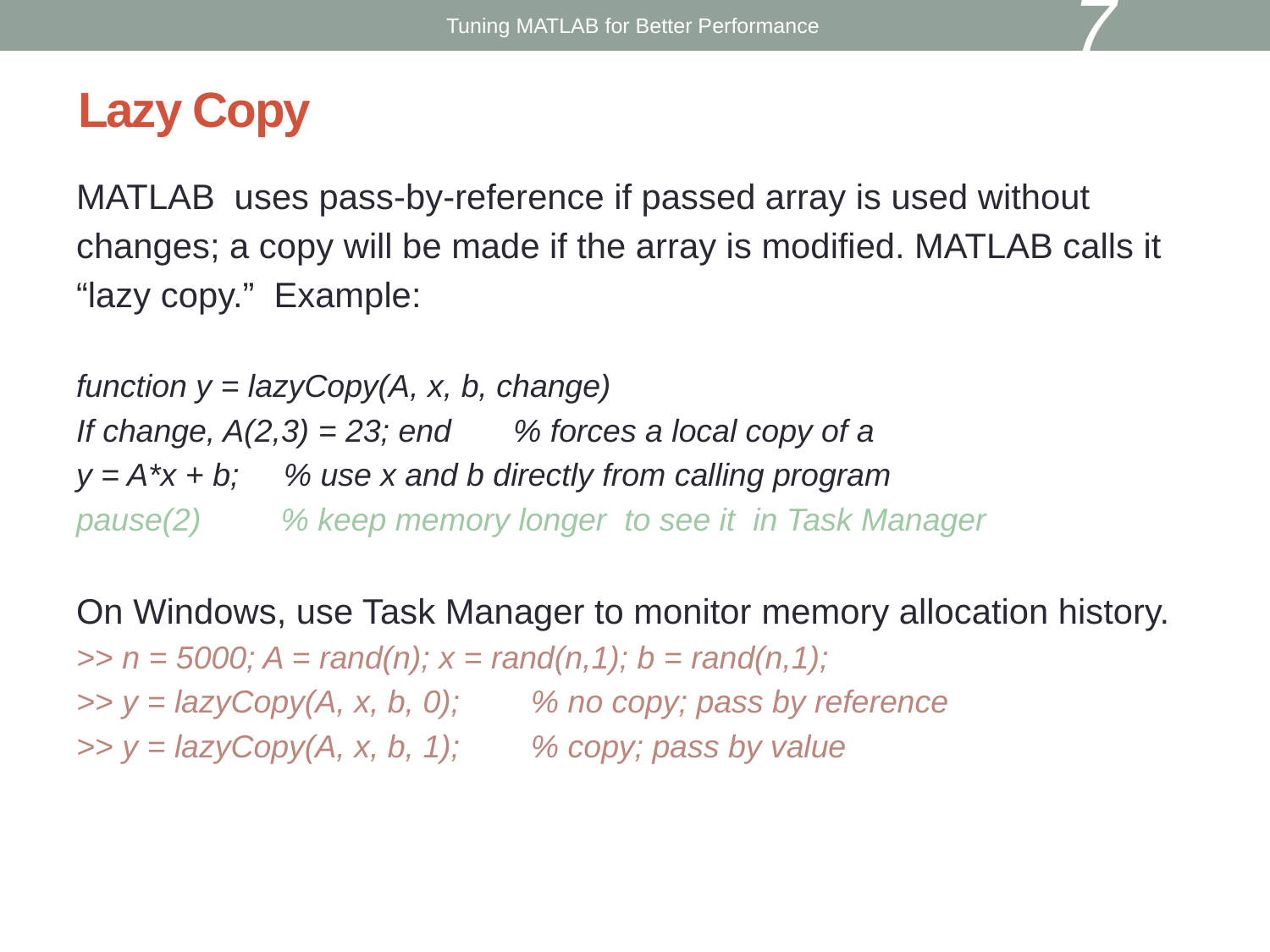

7
Tuning MATLAB for Better Performance
# Lazy Copy
MATLAB  uses pass-by-reference if passed array is used without
changes; a copy will be made if the array is modified. MATLAB calls it
“lazy copy.”  Example:

function y = lazyCopy(A, x, b, change)
If change, A(2,3) = 23; end       % forces a local copy of a
y = A*x + b;     % use x and b directly from calling program
pause(2)         % keep memory longer  to see it  in Task Manager

On Windows, use Task Manager to monitor memory allocation history.
>> n = 5000; A = rand(n); x = rand(n,1); b = rand(n,1);
>> y = lazyCopy(A, x, b, 0);        % no copy; pass by reference
>> y = lazyCopy(A, x, b, 1);        % copy; pass by value